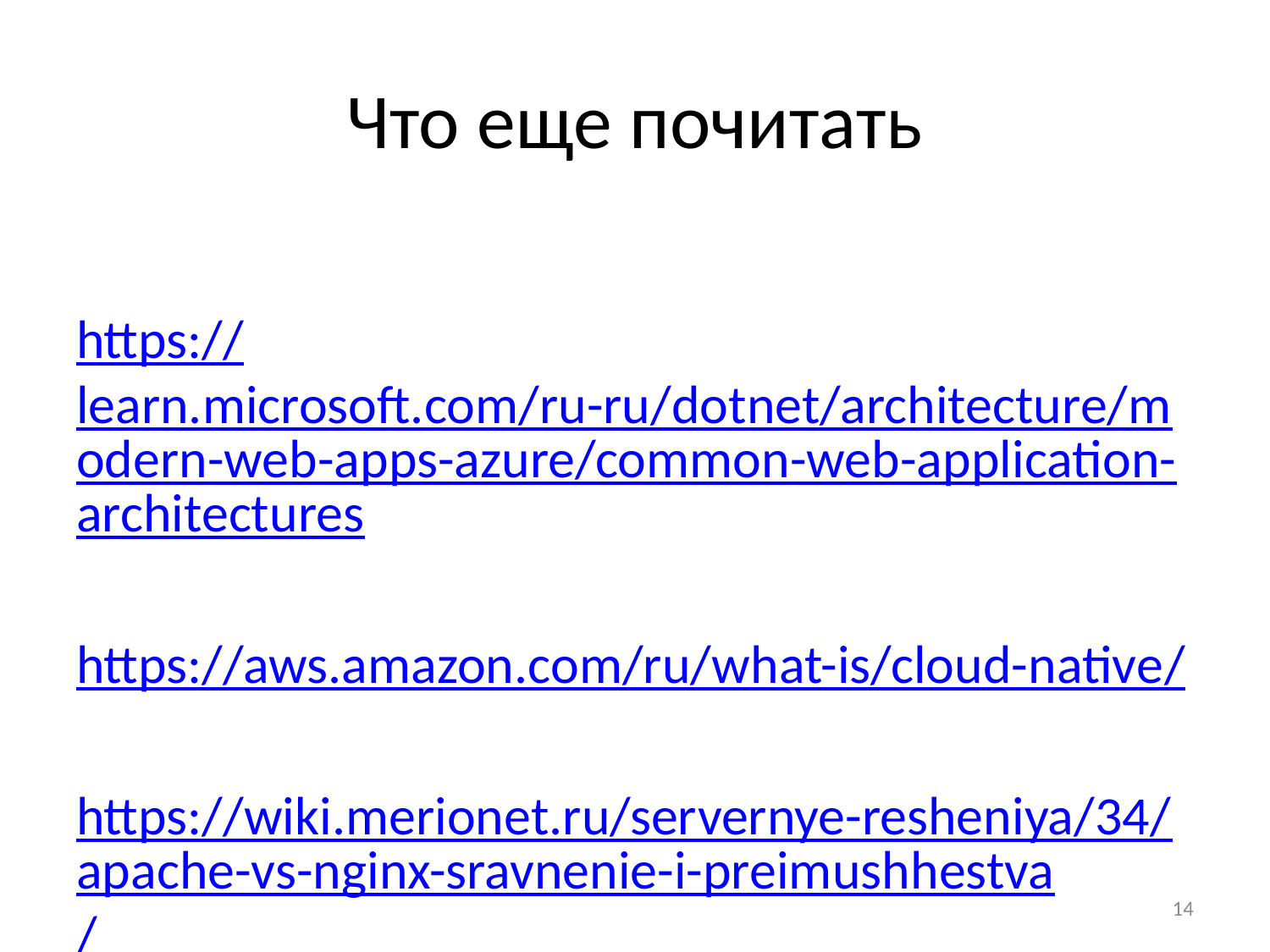

# Что еще почитать

https://learn.microsoft.com/ru-ru/dotnet/architecture/modern-web-apps-azure/common-web-application-architectures

https://aws.amazon.com/ru/what-is/cloud-native/

https://wiki.merionet.ru/servernye-resheniya/34/apache-vs-nginx-sravnenie-i-preimushhestva/

14